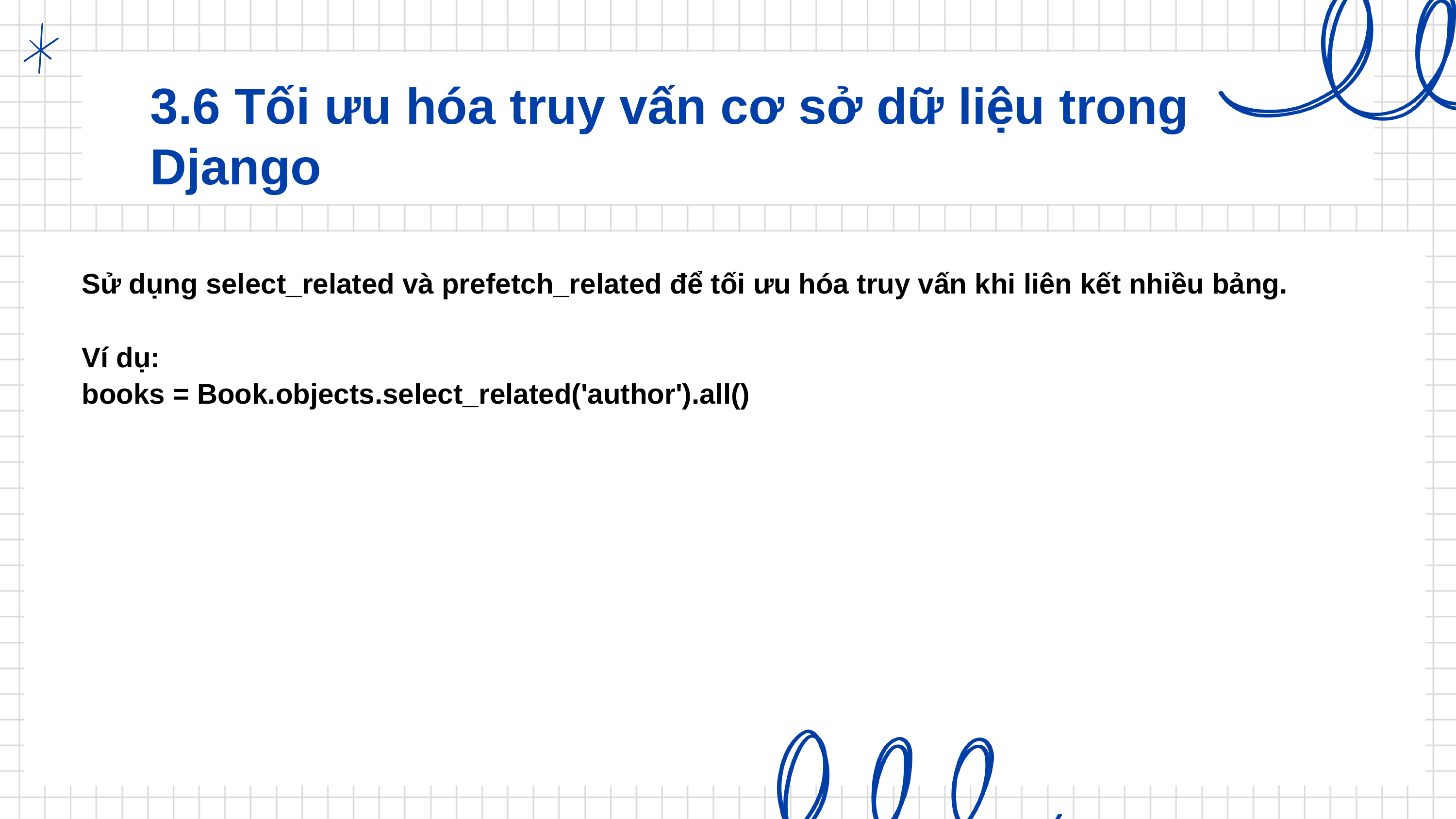

3.6 Tối ưu hóa truy vấn cơ sở dữ liệu trong Django

Sử dụng select_related và prefetch_related để tối ưu hóa truy vấn khi liên kết nhiều bảng.

Ví dụ:
books = Book.objects.select_related('author').all()